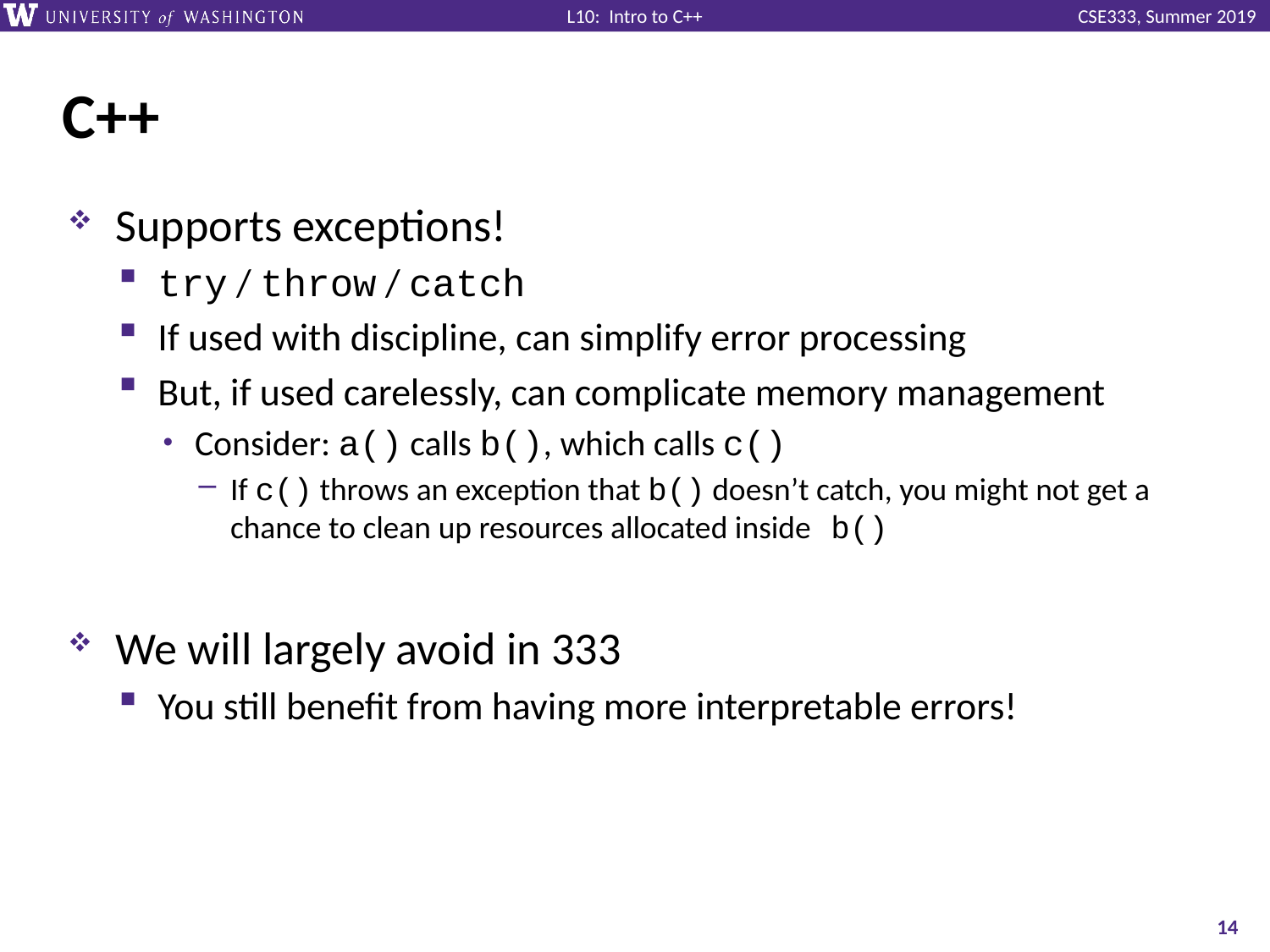

# C++
Supports exceptions!
try / throw / catch
If used with discipline, can simplify error processing
But, if used carelessly, can complicate memory management
Consider: a() calls b(), which calls c()
If c() throws an exception that b() doesn’t catch, you might not get a chance to clean up resources allocated inside b()

We will largely avoid in 333
You still benefit from having more interpretable errors!
14